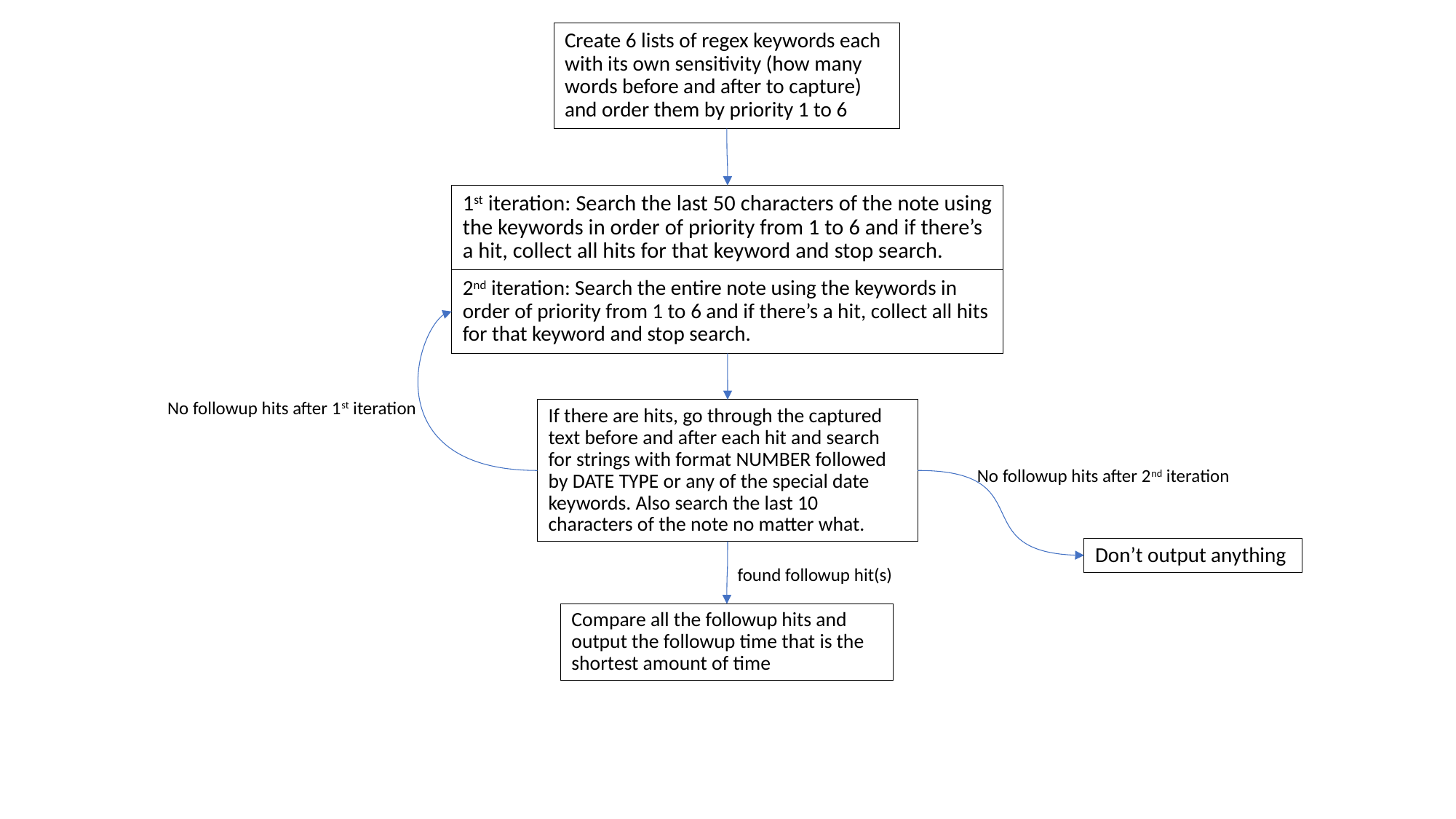

# Create 6 lists of regex keywords each with its own sensitivity (how many words before and after to capture) and order them by priority 1 to 6
1st iteration: Search the last 50 characters of the note using the keywords in order of priority from 1 to 6 and if there’s a hit, collect all hits for that keyword and stop search.
2nd iteration: Search the entire note using the keywords in order of priority from 1 to 6 and if there’s a hit, collect all hits for that keyword and stop search.
No followup hits after 1st iteration
If there are hits, go through the captured text before and after each hit and search for strings with format NUMBER followed by DATE TYPE or any of the special date keywords. Also search the last 10 characters of the note no matter what.
No followup hits after 2nd iteration
Don’t output anything
found followup hit(s)
Compare all the followup hits and output the followup time that is the shortest amount of time